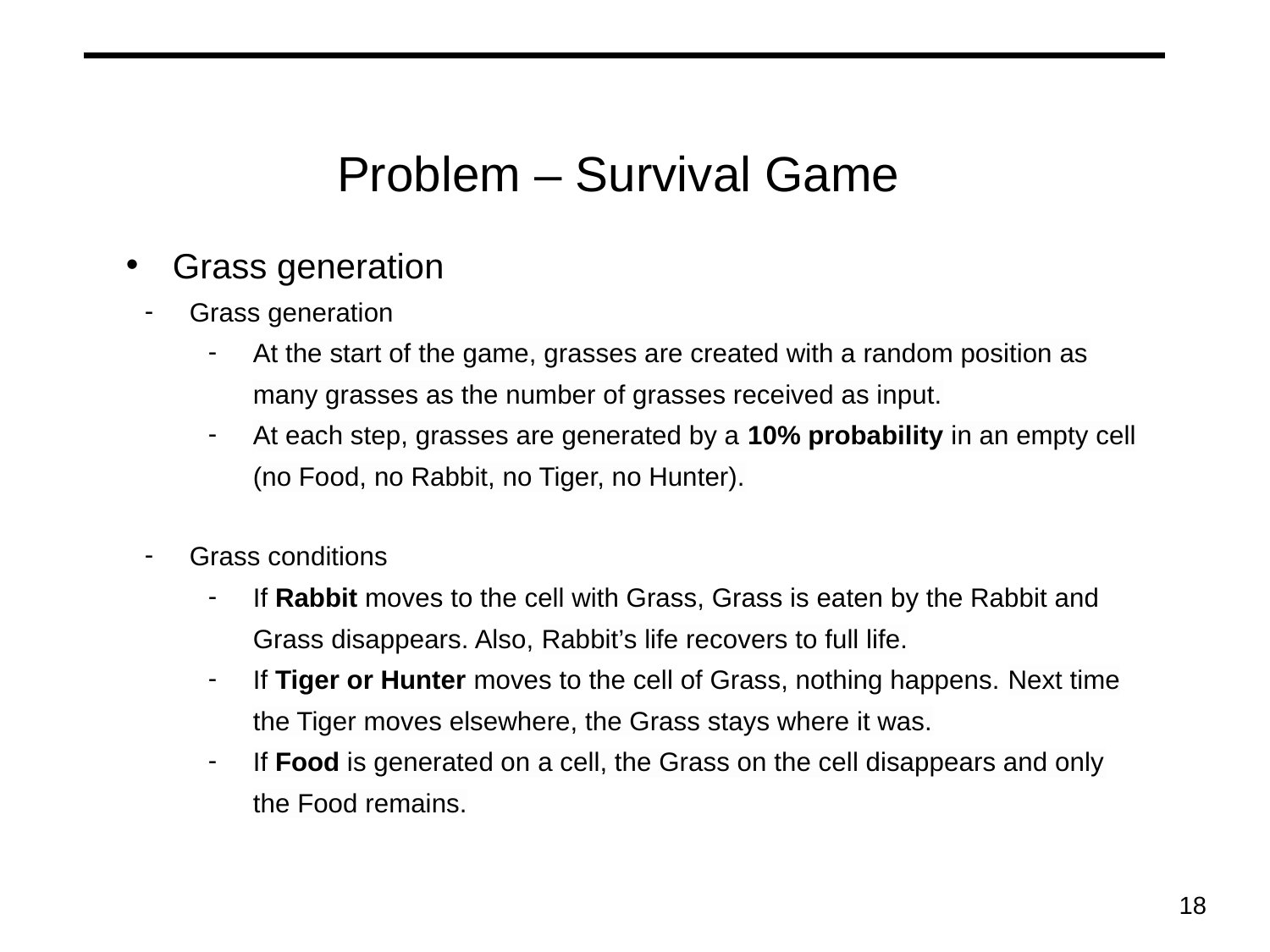

# Problem – Survival Game
Grass generation
Grass generation
At the start of the game, grasses are created with a random position as many grasses as the number of grasses received as input.
At each step, grasses are generated by a 10% probability in an empty cell (no Food, no Rabbit, no Tiger, no Hunter).

Grass conditions
If Rabbit moves to the cell with Grass, Grass is eaten by the Rabbit and Grass disappears. Also, Rabbit’s life recovers to full life.
If Tiger or Hunter moves to the cell of Grass, nothing happens. Next time the Tiger moves elsewhere, the Grass stays where it was.
If Food is generated on a cell, the Grass on the cell disappears and only the Food remains.